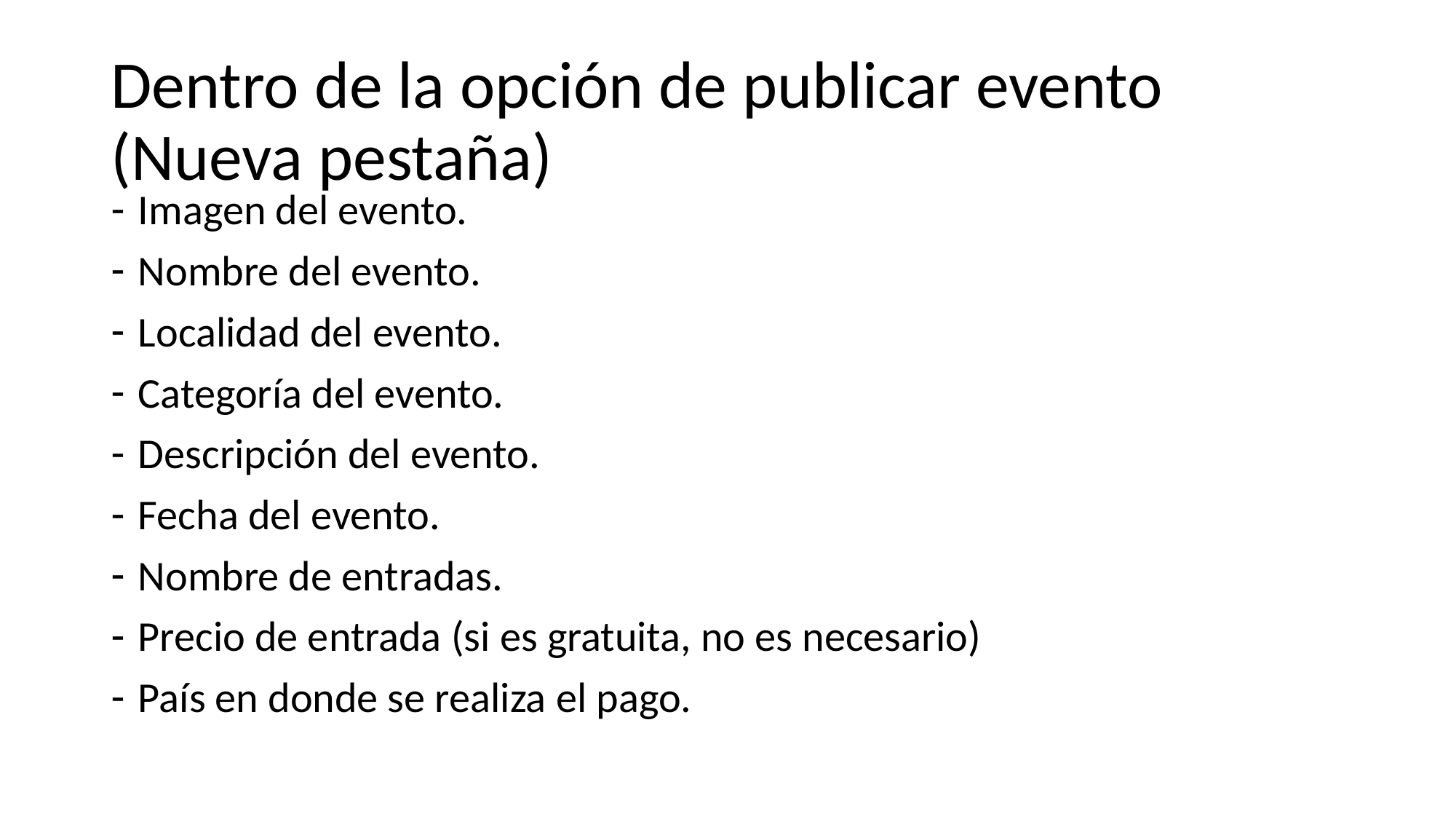

# Dentro de la opción de publicar evento (Nueva pestaña)
Imagen del evento.
Nombre del evento.
Localidad del evento.
Categoría del evento.
Descripción del evento.
Fecha del evento.
Nombre de entradas.
Precio de entrada (si es gratuita, no es necesario)
País en donde se realiza el pago.